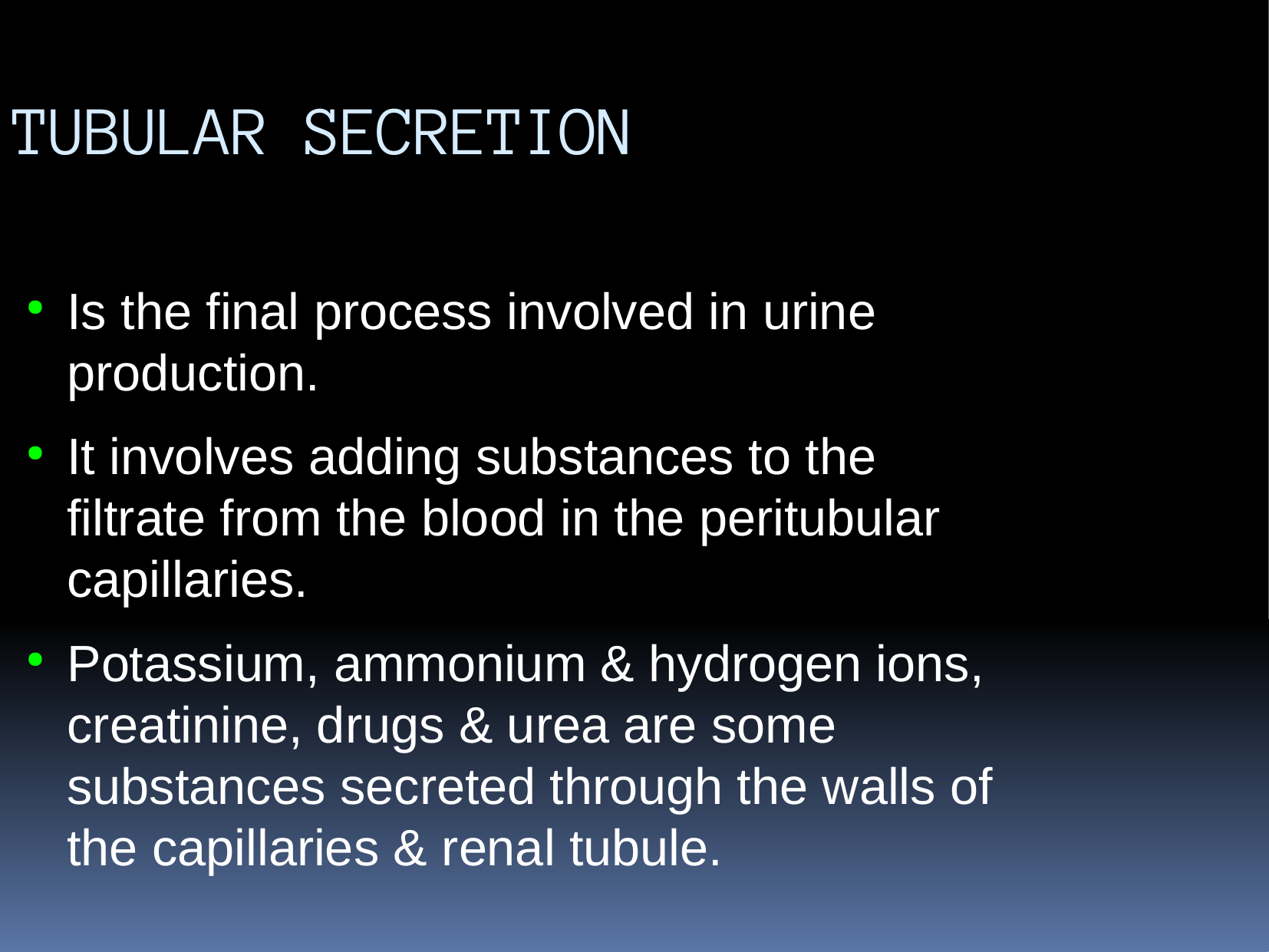

TUBULAR SECRETION
Is the final process involved in urine production.
It involves adding substances to the filtrate from the blood in the peritubular capillaries.
Potassium, ammonium & hydrogen ions, creatinine, drugs & urea are some substances secreted through the walls of the capillaries & renal tubule.